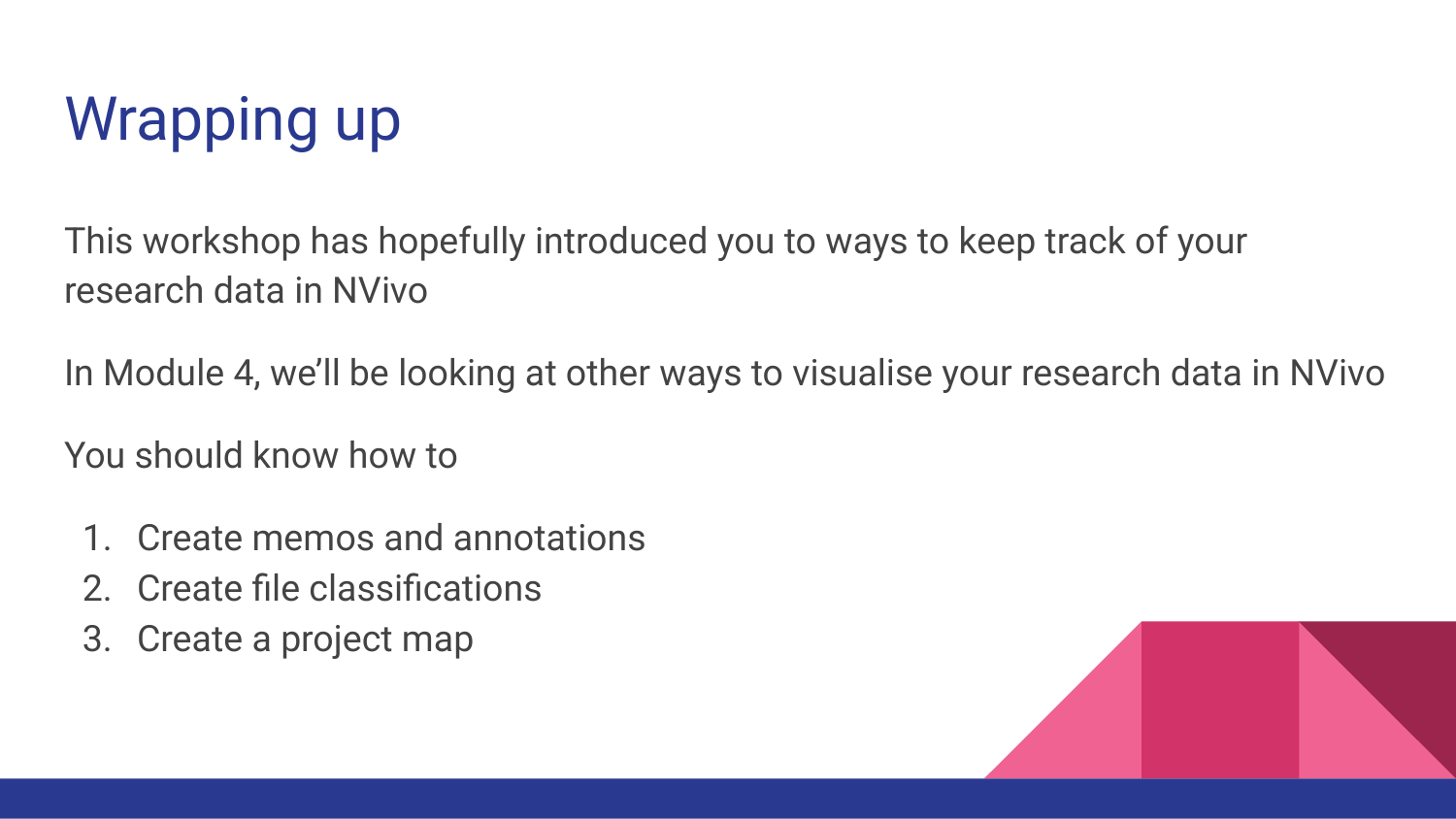

# Wrapping up
This workshop has hopefully introduced you to ways to keep track of your research data in NVivo
In Module 4, we’ll be looking at other ways to visualise your research data in NVivo
You should know how to
Create memos and annotations
Create file classifications
Create a project map